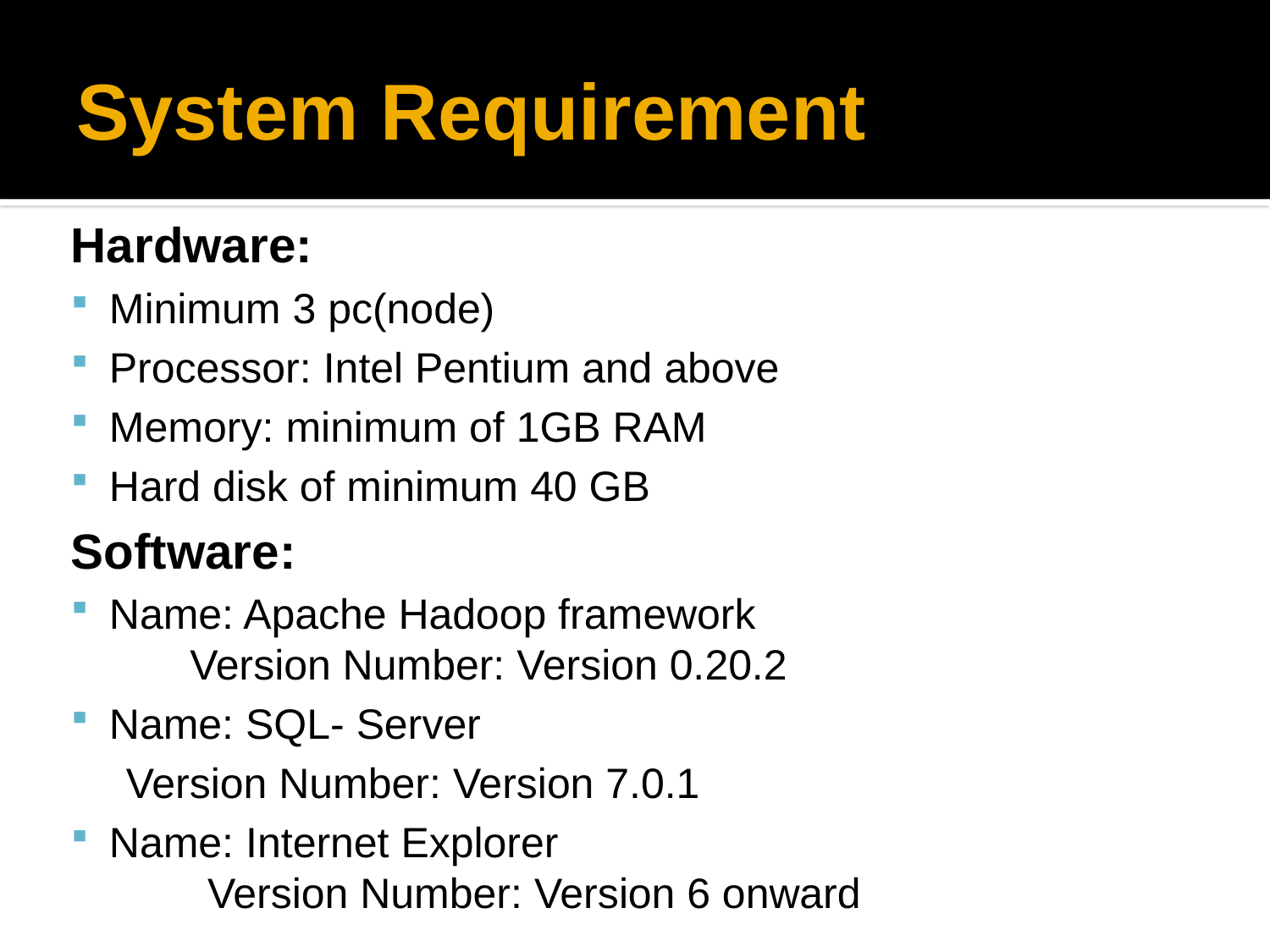

# System Requirement
Hardware:
Minimum 3 pc(node)
Processor: Intel Pentium and above
Memory: minimum of 1GB RAM
Hard disk of minimum 40 GB
Software:
Name: Apache Hadoop framework
              Version Number: Version 0.20.2
Name: SQL- Server
 Version Number: Version 7.0.1
Name: Internet Explorer
       	 Version Number: Version 6 onward